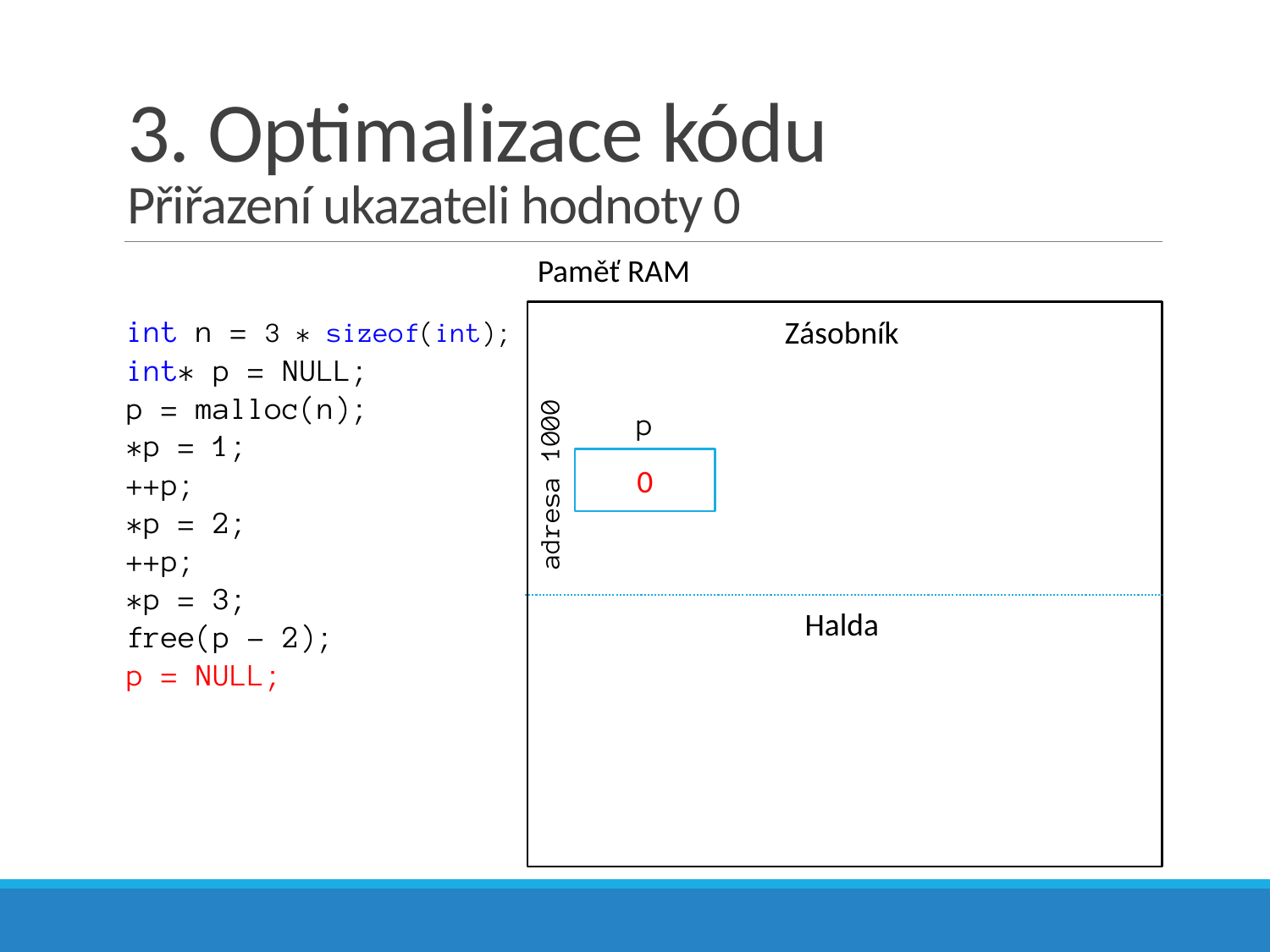

# 3. Optimalizace kódu Přiřazení ukazateli hodnoty 0
Paměť RAM

int n = 3 * sizeof(int);
int* p = NULL;
p = malloc(n);
*p = 1;
++p;
*p = 2;
++p;
*p = 3;
free(p - 2);
p = NULL;
Zásobník
p
0
adresa 1000
Halda